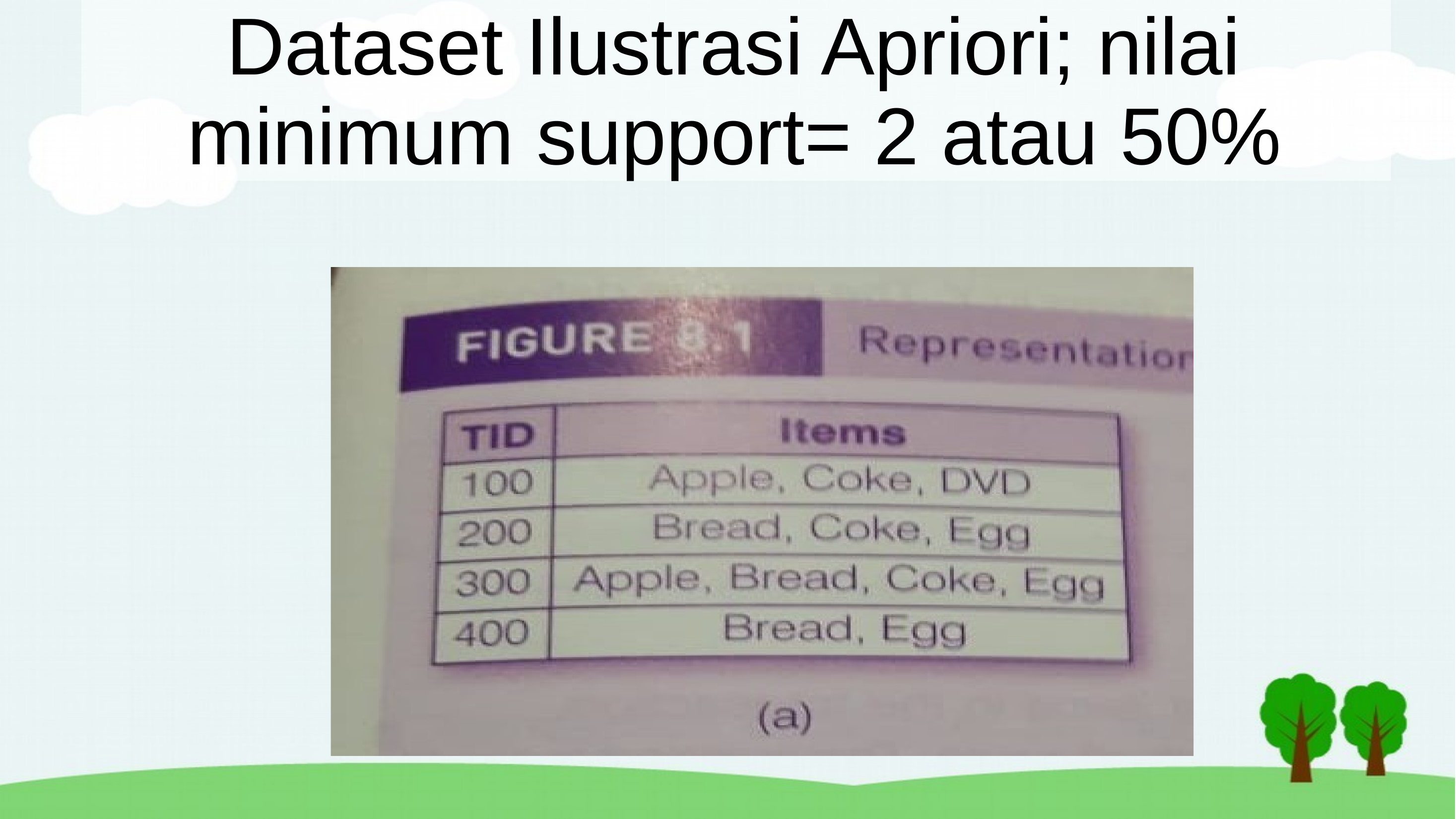

# Dataset Ilustrasi Apriori; nilai  minimum support= 2 atau 50%